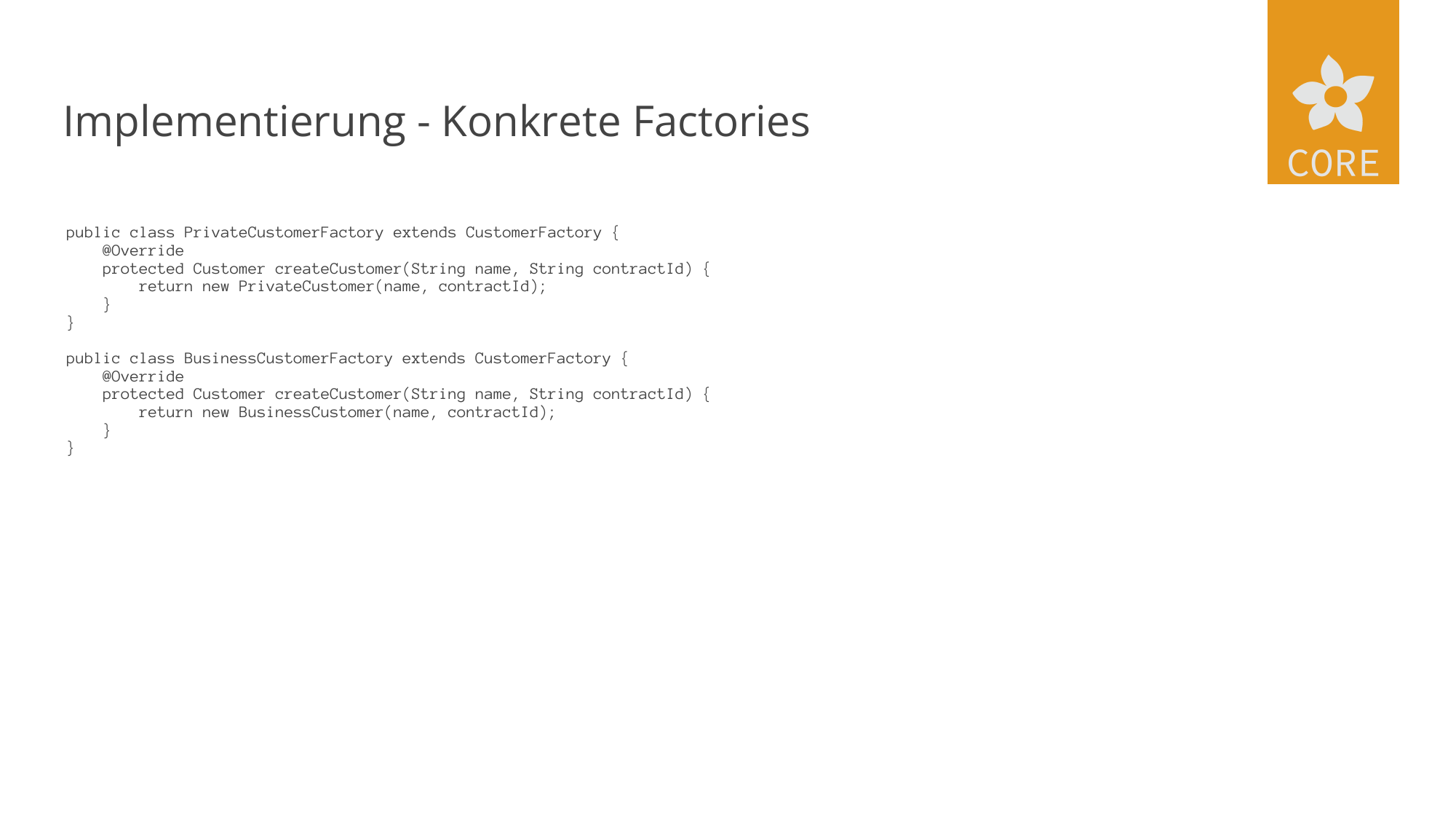

# Implementierung - Konkrete Factories
public class PrivateCustomerFactory extends CustomerFactory {
    @Override
    protected Customer createCustomer(String name, String contractId) {
        return new PrivateCustomer(name, contractId);
    }
}
public class BusinessCustomerFactory extends CustomerFactory {
    @Override
    protected Customer createCustomer(String name, String contractId) {
        return new BusinessCustomer(name, contractId);
    }
}